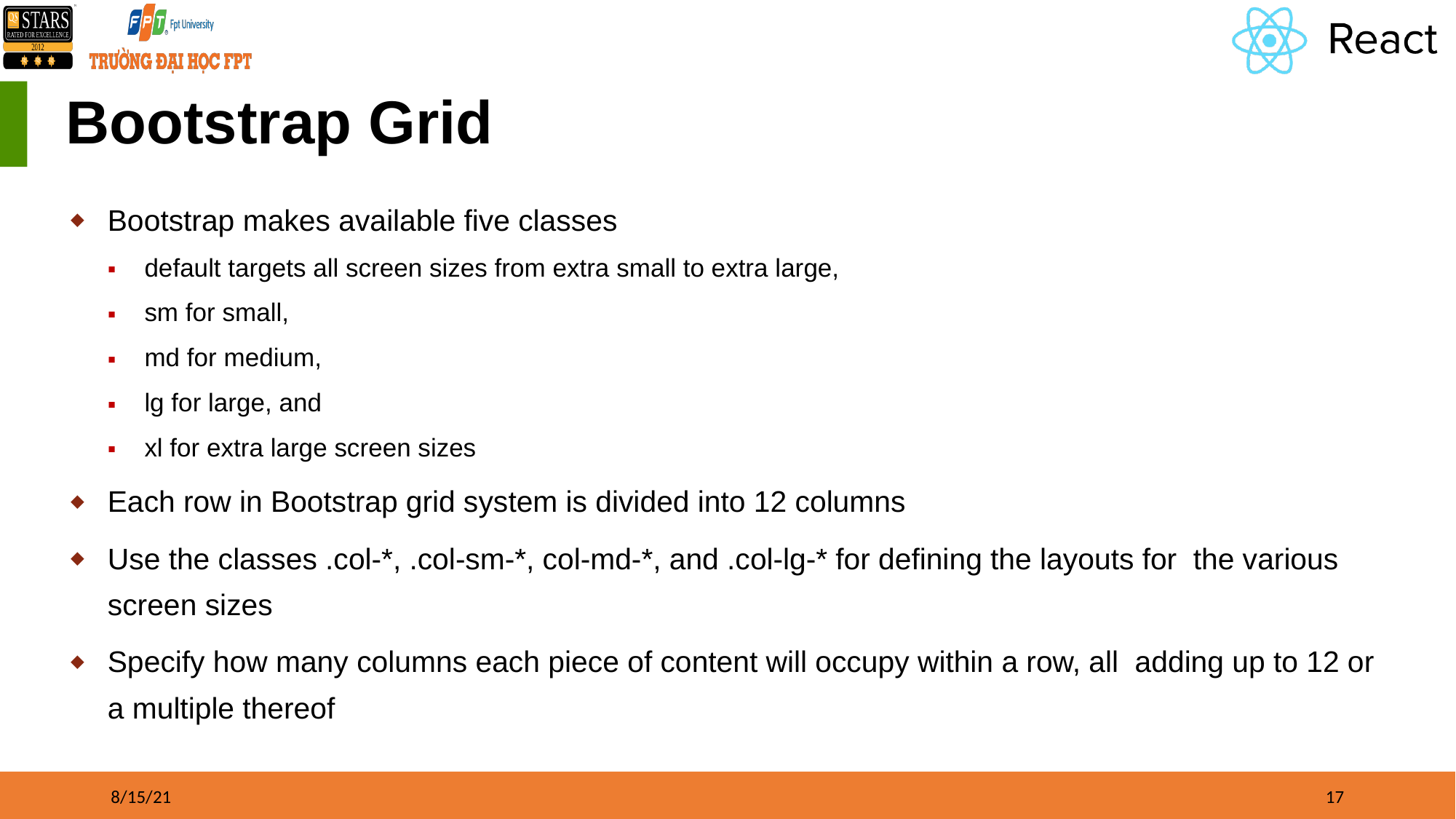

# Bootstrap Grid
Bootstrap makes available five classes
default targets all screen sizes from extra small to extra large,
sm for small,
md for medium,
lg for large, and
xl for extra large screen sizes
Each row in Bootstrap grid system is divided into 12 columns
Use the classes .col-*, .col-sm-*, col-md-*, and .col-lg-* for defining the layouts for  the various screen sizes
Specify how many columns each piece of content will occupy within a row, all  adding up to 12 or a multiple thereof
8/15/21
17